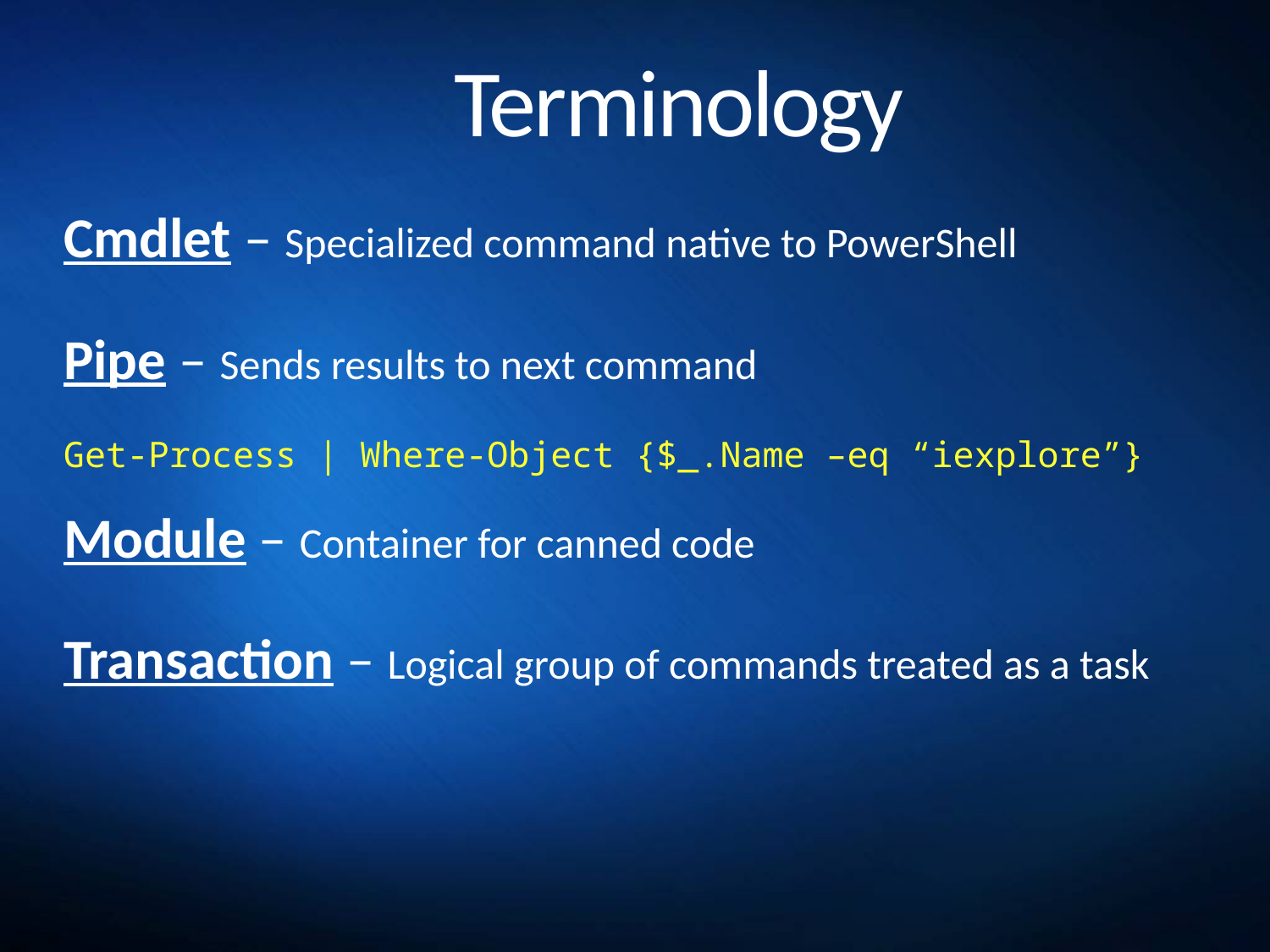

# Terminology
Cmdlet – Specialized command native to PowerShell

Pipe – Sends results to next command

Get-Process | Where-Object {$_.Name –eq “iexplore”}

Module – Container for canned code

Transaction – Logical group of commands treated as a task